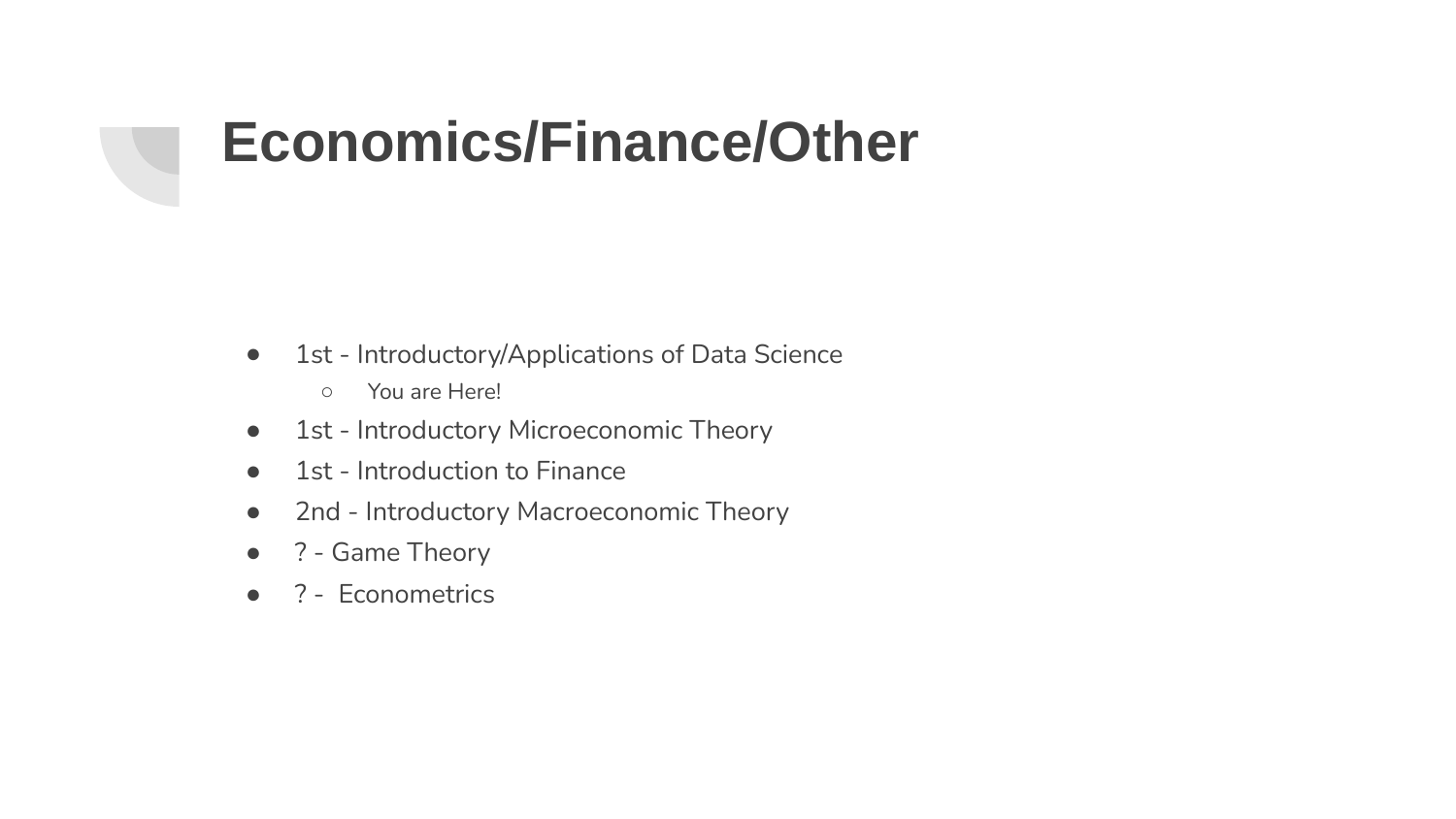

# Economics/Finance/Other
1st - Introductory/Applications of Data Science
You are Here!
1st - Introductory Microeconomic Theory
1st - Introduction to Finance
2nd - Introductory Macroeconomic Theory
? - Game Theory
? -  Econometrics